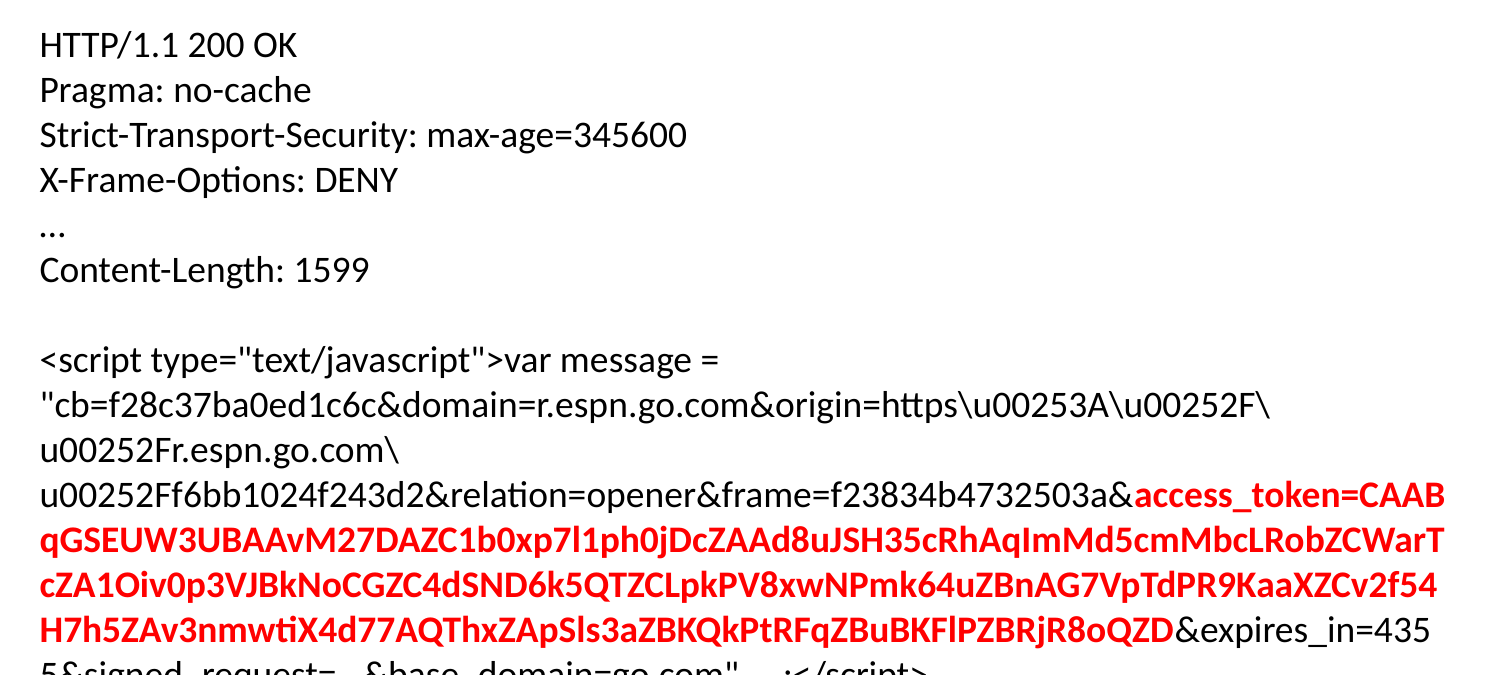

HTTP/1.1 200 OK
Pragma: no-cache
Strict-Transport-Security: max-age=345600
X-Frame-Options: DENY
…
Content-Length: 1599

<script type="text/javascript">var message = "cb=f28c37ba0ed1c6c&domain=r.espn.go.com&origin=https\u00253A\u00252F\u00252Fr.espn.go.com\u00252Ff6bb1024f243d2&relation=opener&frame=f23834b4732503a&access_token=CAABqGSEUW3UBAAvM27DAZC1b0xp7l1ph0jDcZAAd8uJSH35cRhAqImMd5cmMbcLRobZCWarTcZA1Oiv0p3VJBkNoCGZC4dSND6k5QTZCLpkPV8xwNPmk64uZBnAG7VpTdPR9KaaXZCv2f54H7h5ZAv3nmwtiX4d77AQThxZApSls3aZBKQkPtRFqZBuBKFlPZBRjR8oQZD&expires_in=4355&signed_request=…&base_domain=go.com", …;</script>